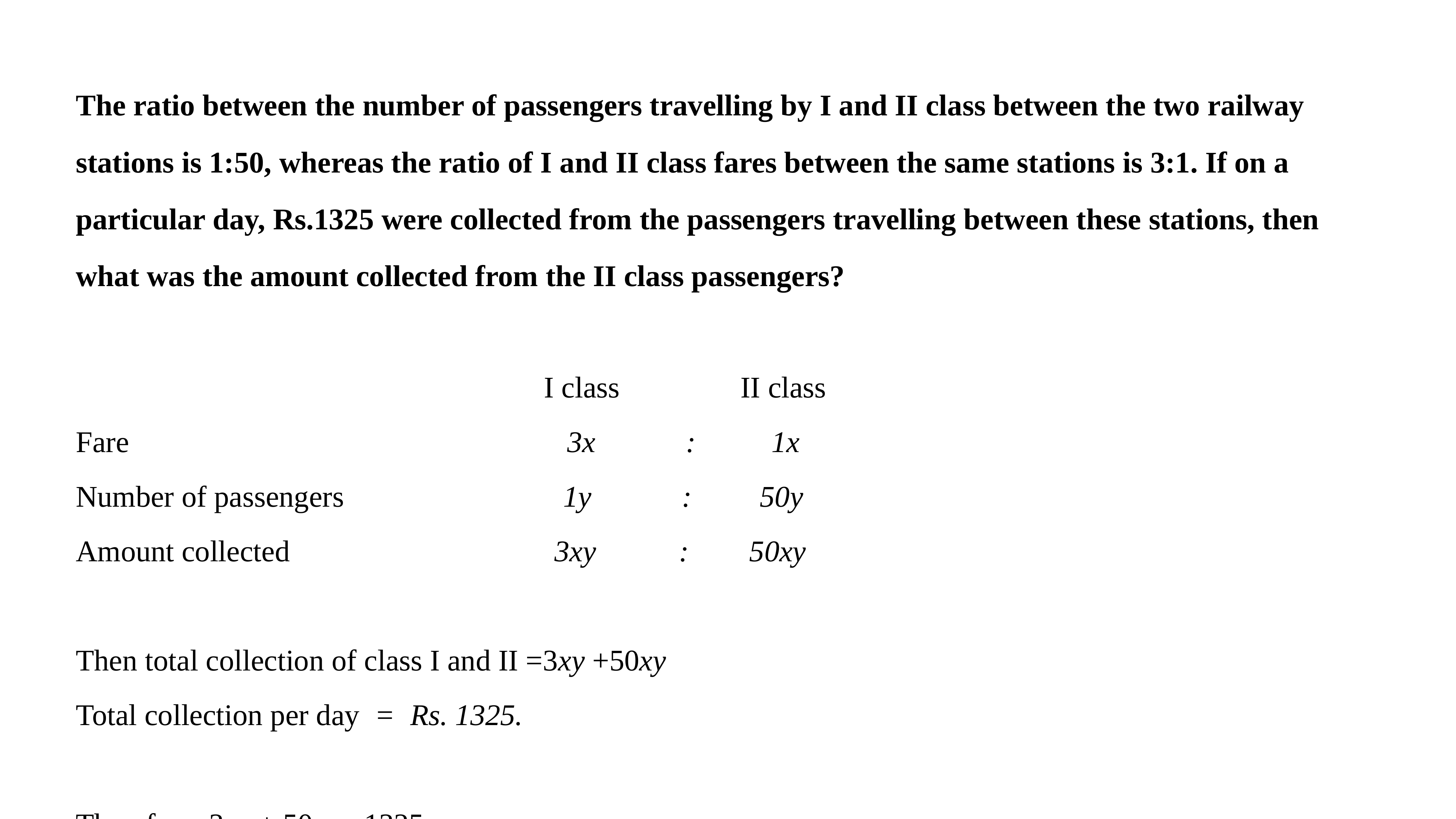

The ratio between the number of passengers travelling by I and II class between the two railway stations is 1:50, whereas the ratio of I and II class fares between the same stations is 3:1. If on a particular day, Rs.1325 were collected from the passengers travelling between these stations, then what was the amount collected from the II class passengers?

                                                              I class                II class
Fare                                                          3x            :          1x
Number of passengers                             1y            :         50y
Amount collected                                   3xy           :        50xy

Then total collection of class I and II =3xy +50xy
Total collection per day  =  Rs. 1325.

Therefore, 3xy + 50xy =1325
                        53xy =1325
                            xy = 25
The amount collected from II class passengers  = 25×50
                                                                            = Rs. 1250.